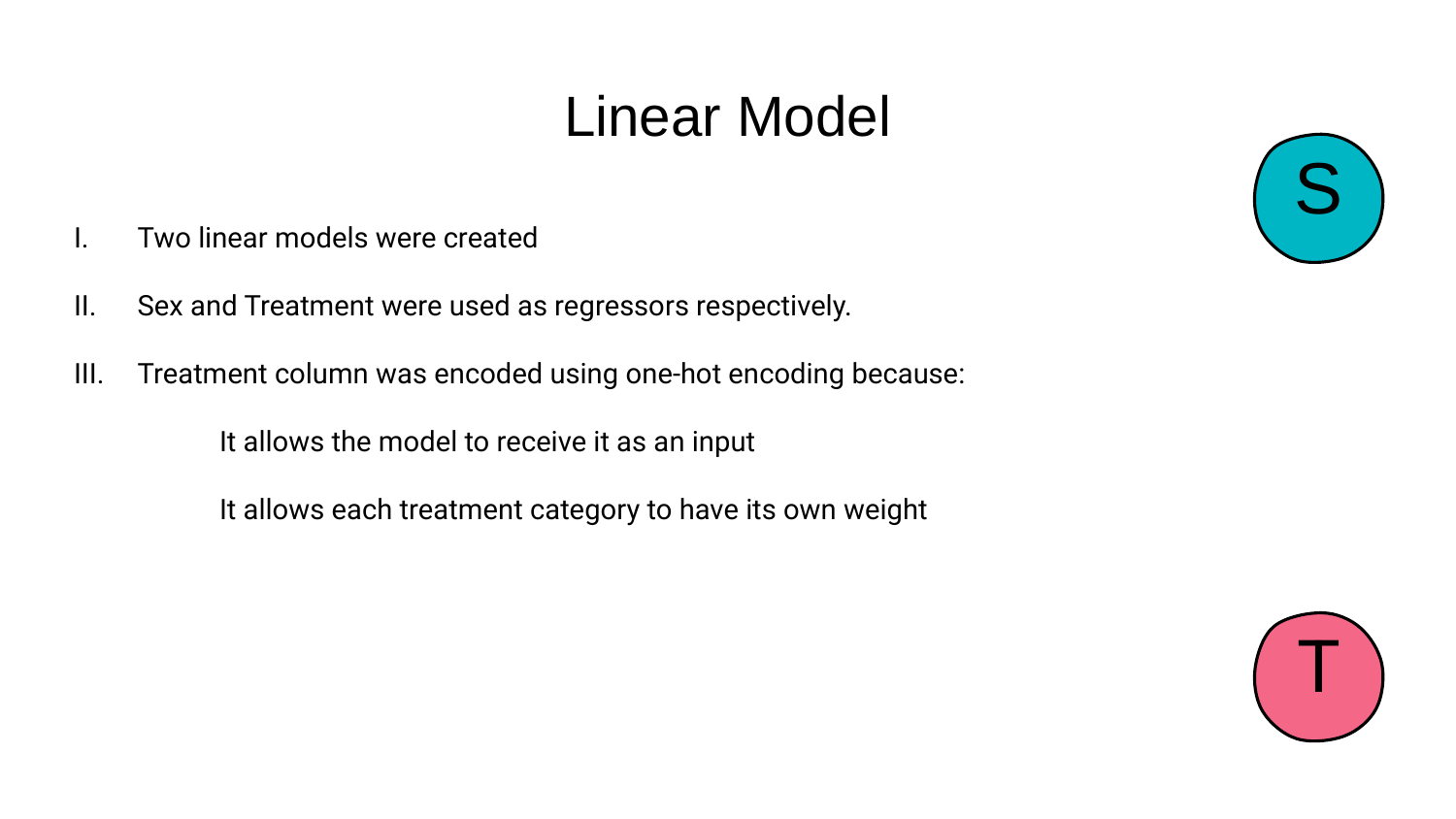

# Linear Model
S
Two linear models were created
Sex and Treatment were used as regressors respectively.
Treatment column was encoded using one-hot encoding because:
	It allows the model to receive it as an input
	It allows each treatment category to have its own weight

T